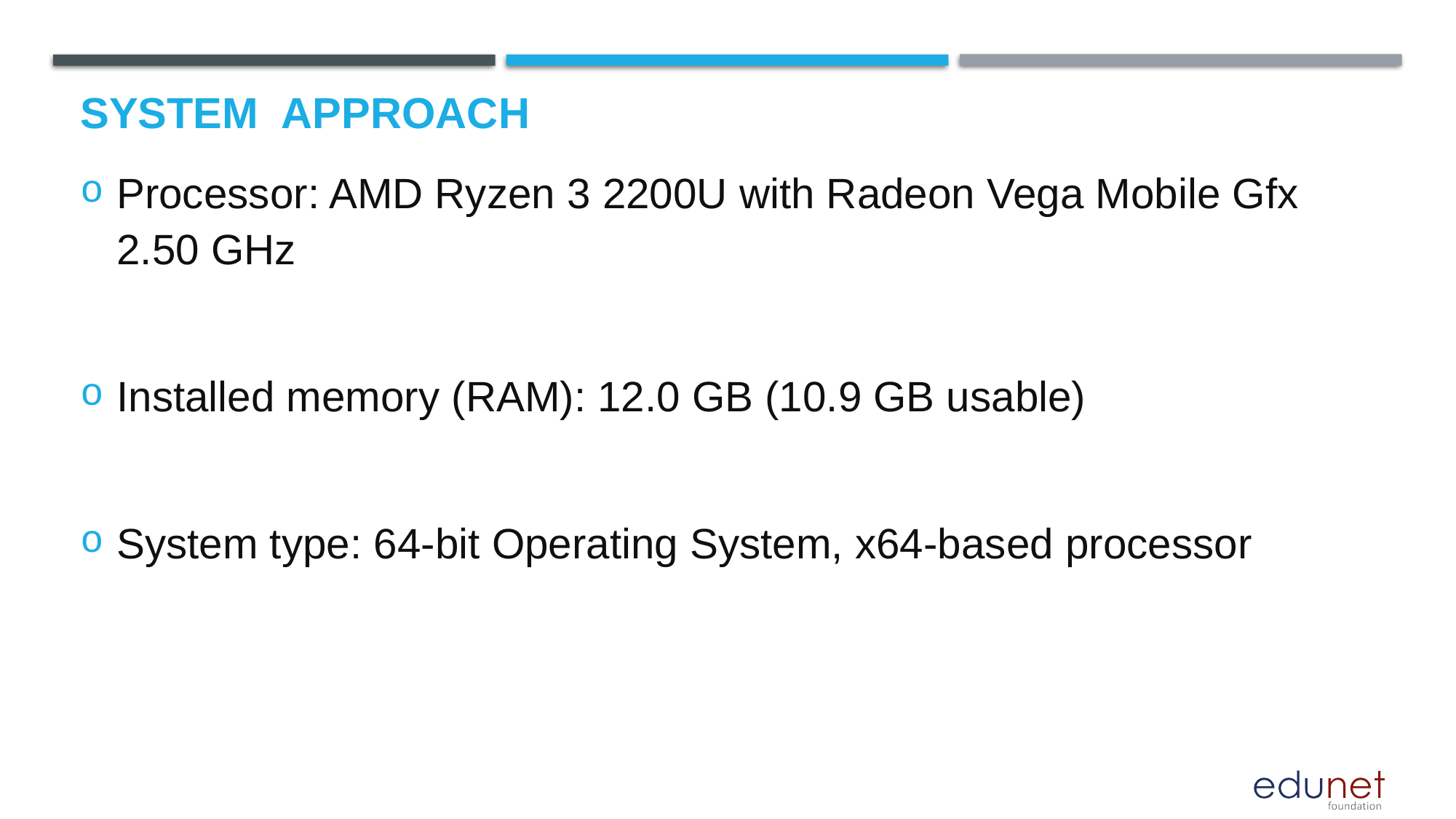

# System  Approach
Processor: AMD Ryzen 3 2200U with Radeon Vega Mobile Gfx 2.50 GHz

Installed memory (RAM): 12.0 GB (10.9 GB usable)

System type: 64-bit Operating System, x64-based processor